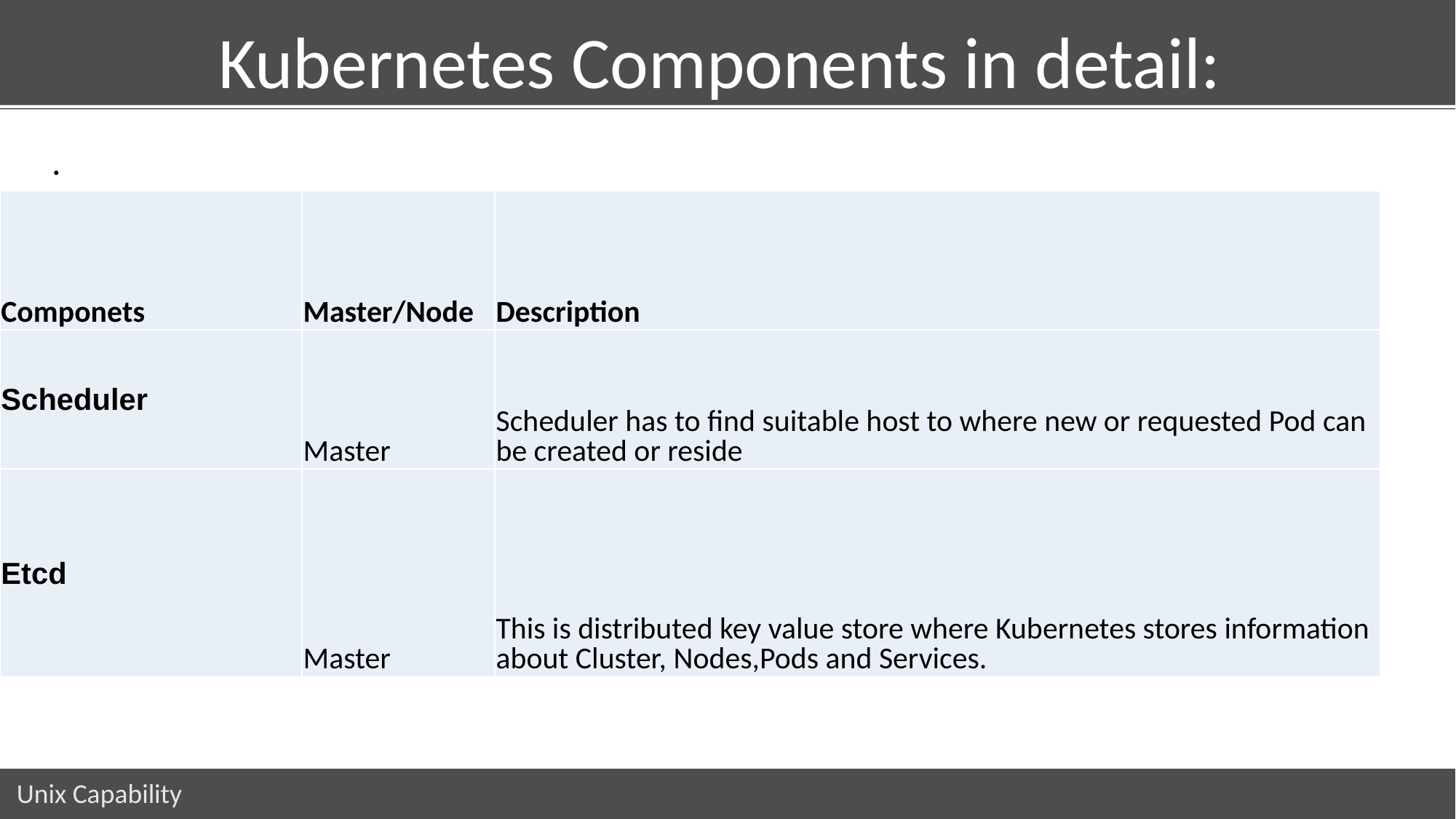

# Kubernetes Components in detail:
.

| Componets | Master/Node | Description |
| --- | --- | --- |
| Scheduler | Master | Scheduler has to find suitable host to where new or requested Pod can be created or reside |
| Etcd | Master | This is distributed key value store where Kubernetes stores information about Cluster, Nodes,Pods and Services. |